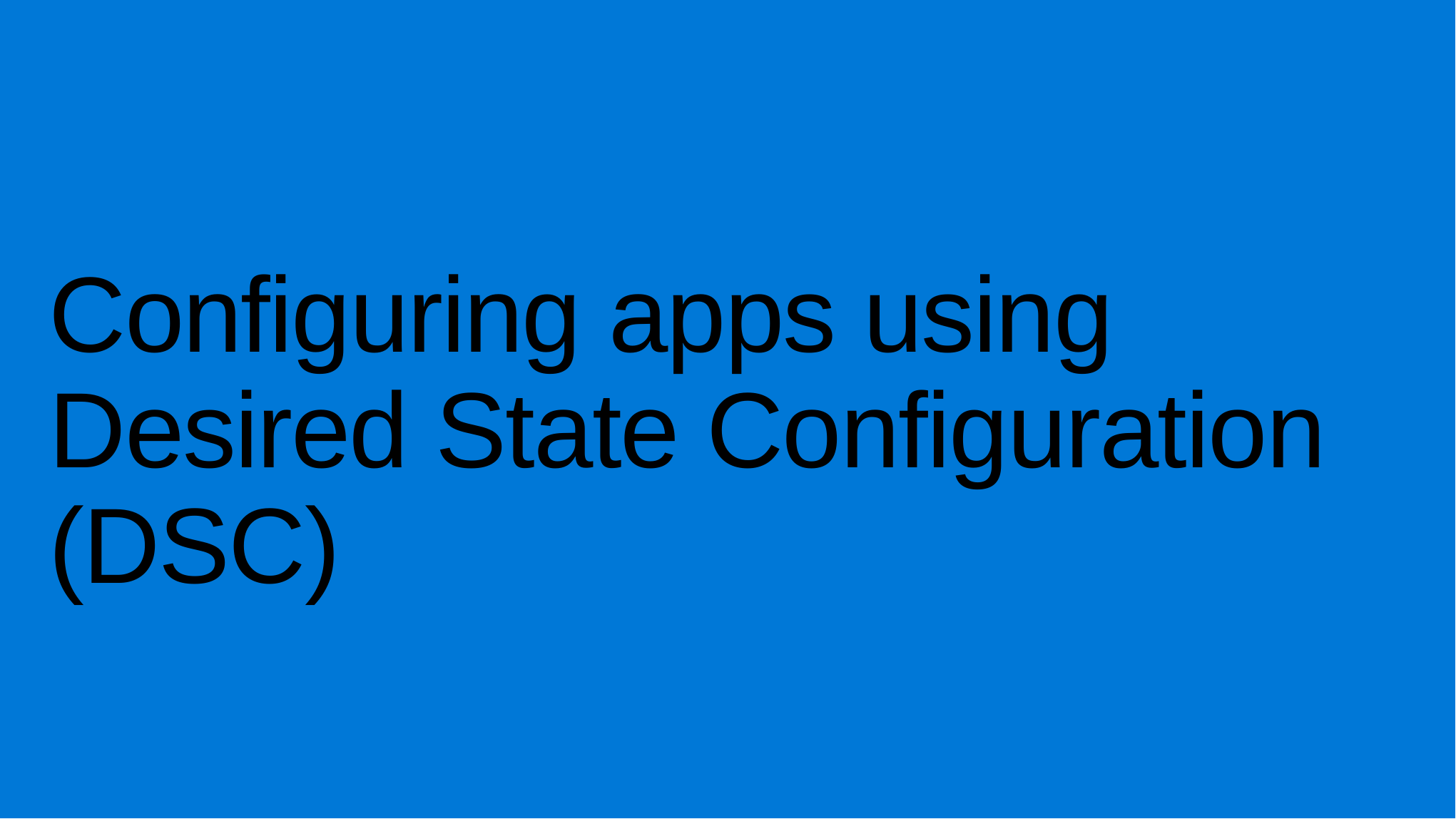

# Configuring apps using Desired State Configuration (DSC)